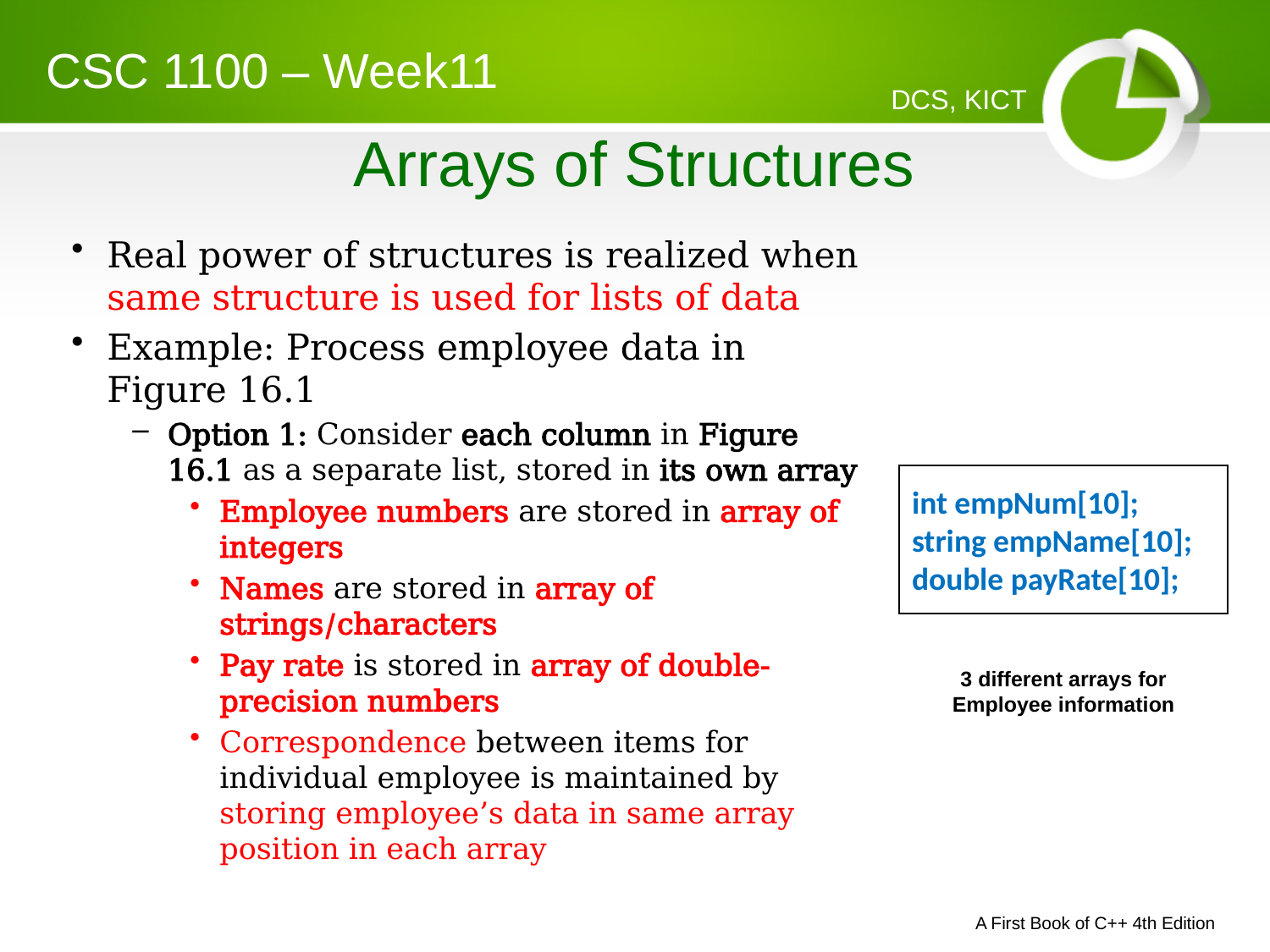

CSC 1100 – Week11
DCS, KICT
13
# Arrays of Structures
Real power of structures is realized when same structure is used for lists of data
Example: Process employee data in Figure 16.1
Option 1: Consider each column in Figure 16.1 as a separate list, stored in its own array
Employee numbers are stored in array of integers
Names are stored in array of strings/characters
Pay rate is stored in array of double-precision numbers
Correspondence between items for individual employee is maintained by storing employee’s data in same array position in each array
int empNum[10];
string empName[10];
double payRate[10];
3 different arrays for Employee information
A First Book of C++ 4th Edition